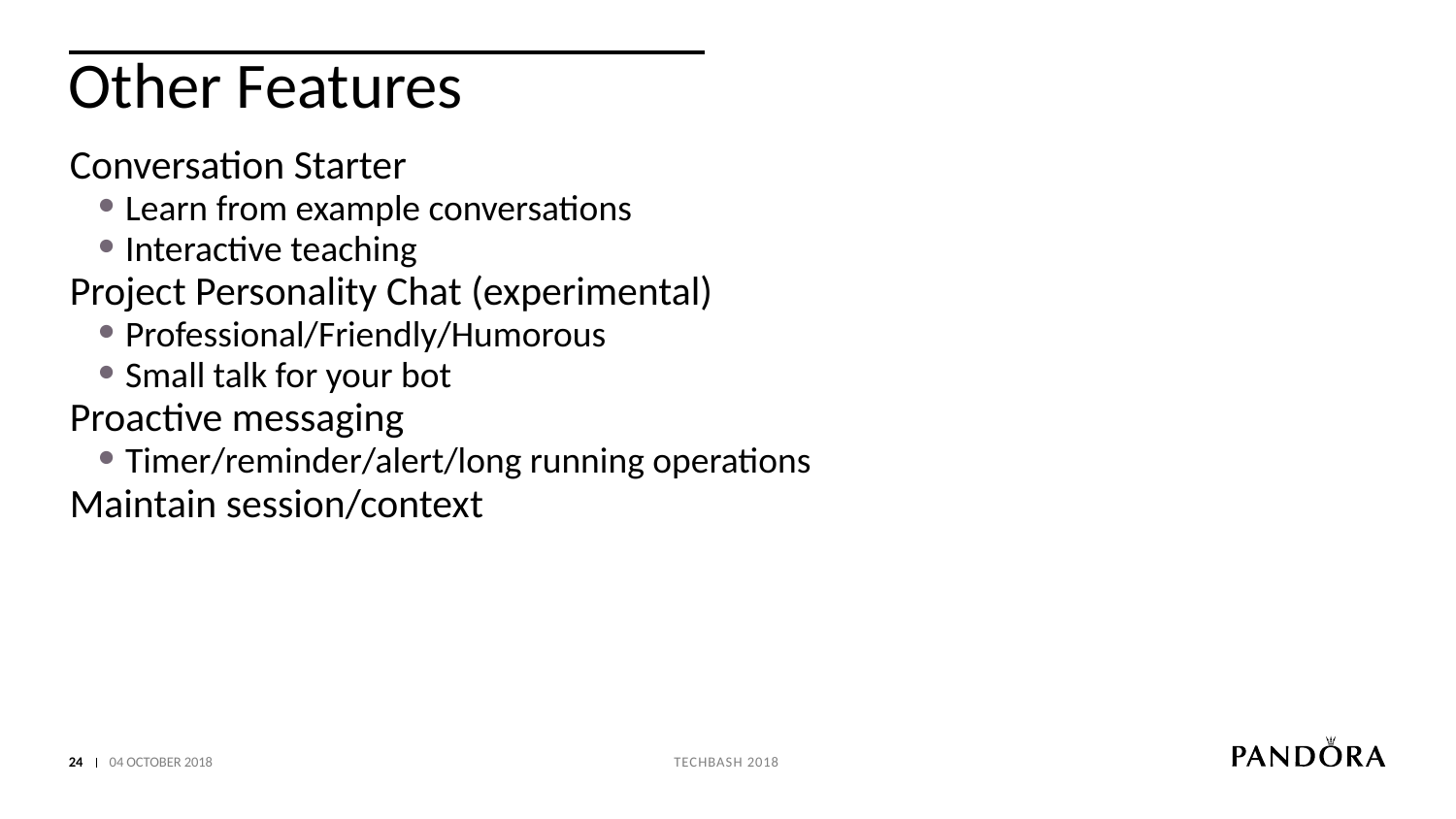

# Other Features
Conversation Starter
Learn from example conversations
Interactive teaching
Project Personality Chat (experimental)
Professional/Friendly/Humorous
Small talk for your bot
Proactive messaging
Timer/reminder/alert/long running operations
Maintain session/context

24
04 October 2018
Techbash 2018